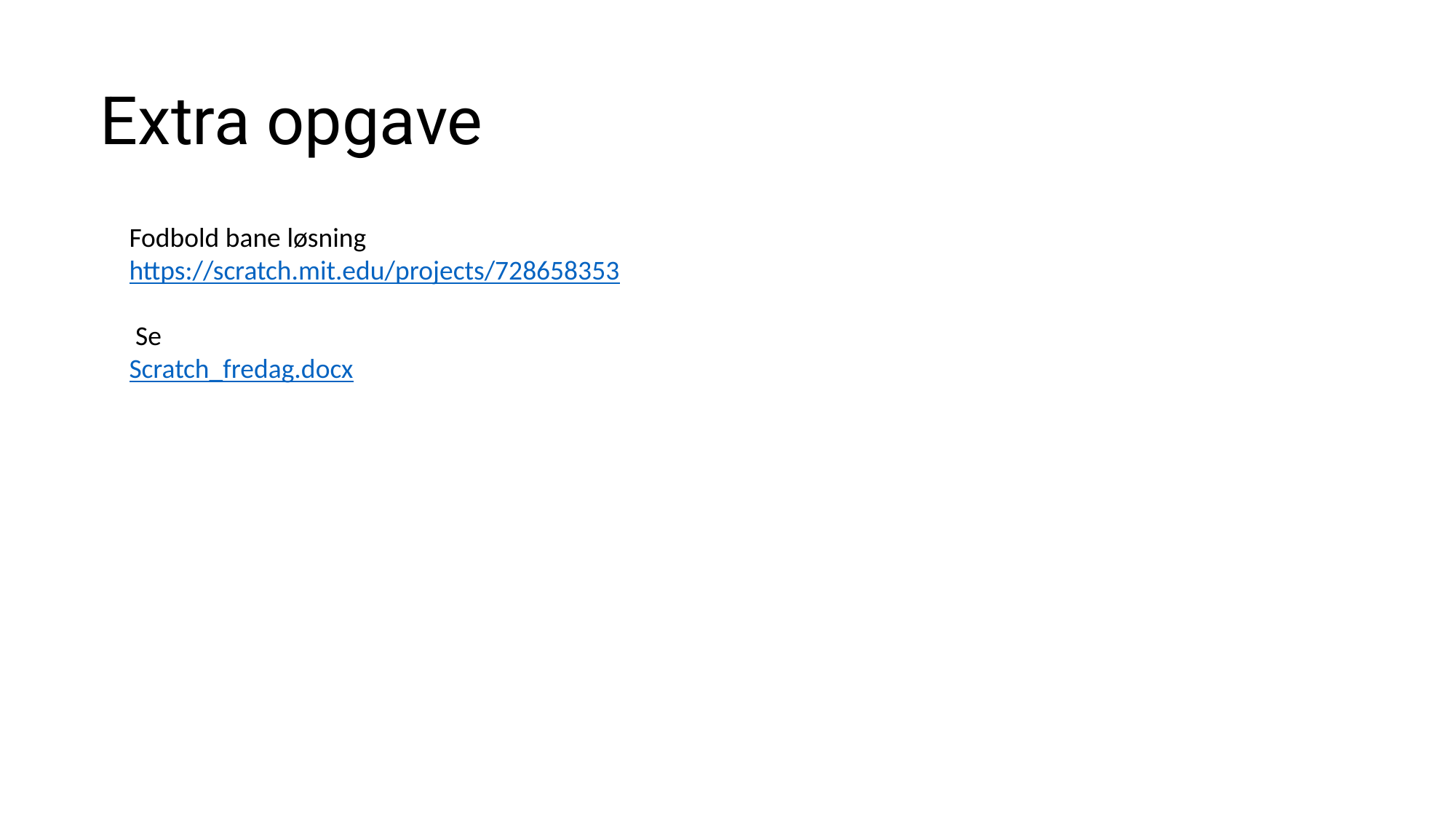

# Extra opgave

Fodbold bane løsning
https://scratch.mit.edu/projects/728658353

 Se
Scratch_fredag.docx